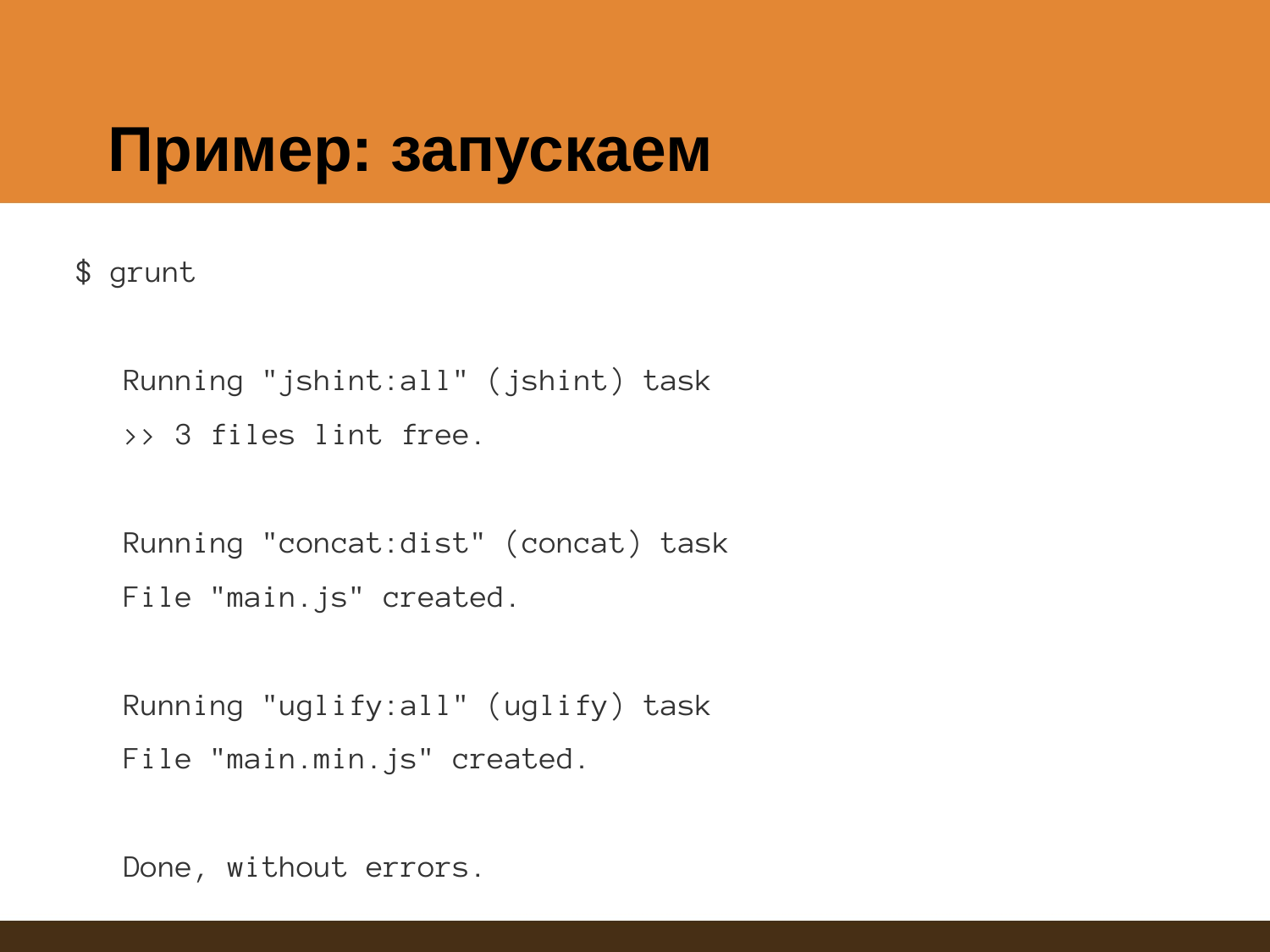

# Пример: запускаем
$ grunt
Running "jshint:all" (jshint) task
>> 3 files lint free.
Running "concat:dist" (concat) task
File "main.js" created.
Running "uglify:all" (uglify) task
File "main.min.js" created.
Done, without errors.